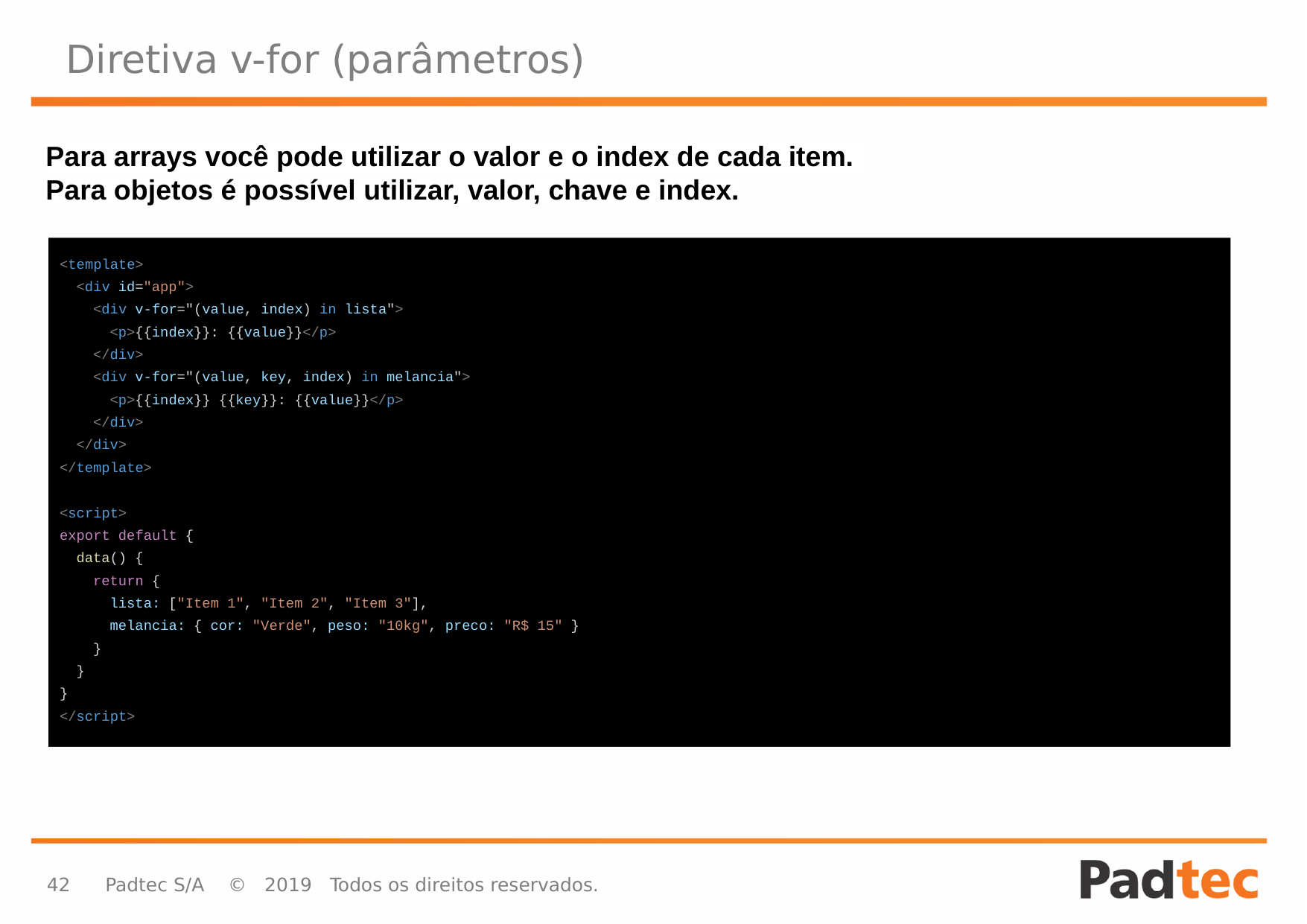

# Diretiva v-for (parâmetros)
Para arrays você pode utilizar o valor e o index de cada item.
Para objetos é possível utilizar, valor, chave e index.
<template>
  <div id="app">
    <div v-for="(value, index) in lista">
      <p>{{index}}: {{value}}</p>
    </div>
    <div v-for="(value, key, index) in melancia">
      <p>{{index}} {{key}}: {{value}}</p>
    </div>
  </div>
</template>

<script>
export default {
  data() {
    return {
      lista: ["Item 1", "Item 2", "Item 3"],
      melancia: { cor: "Verde", peso: "10kg", preco: "R$ 15" }
    }
  }
}
</script>